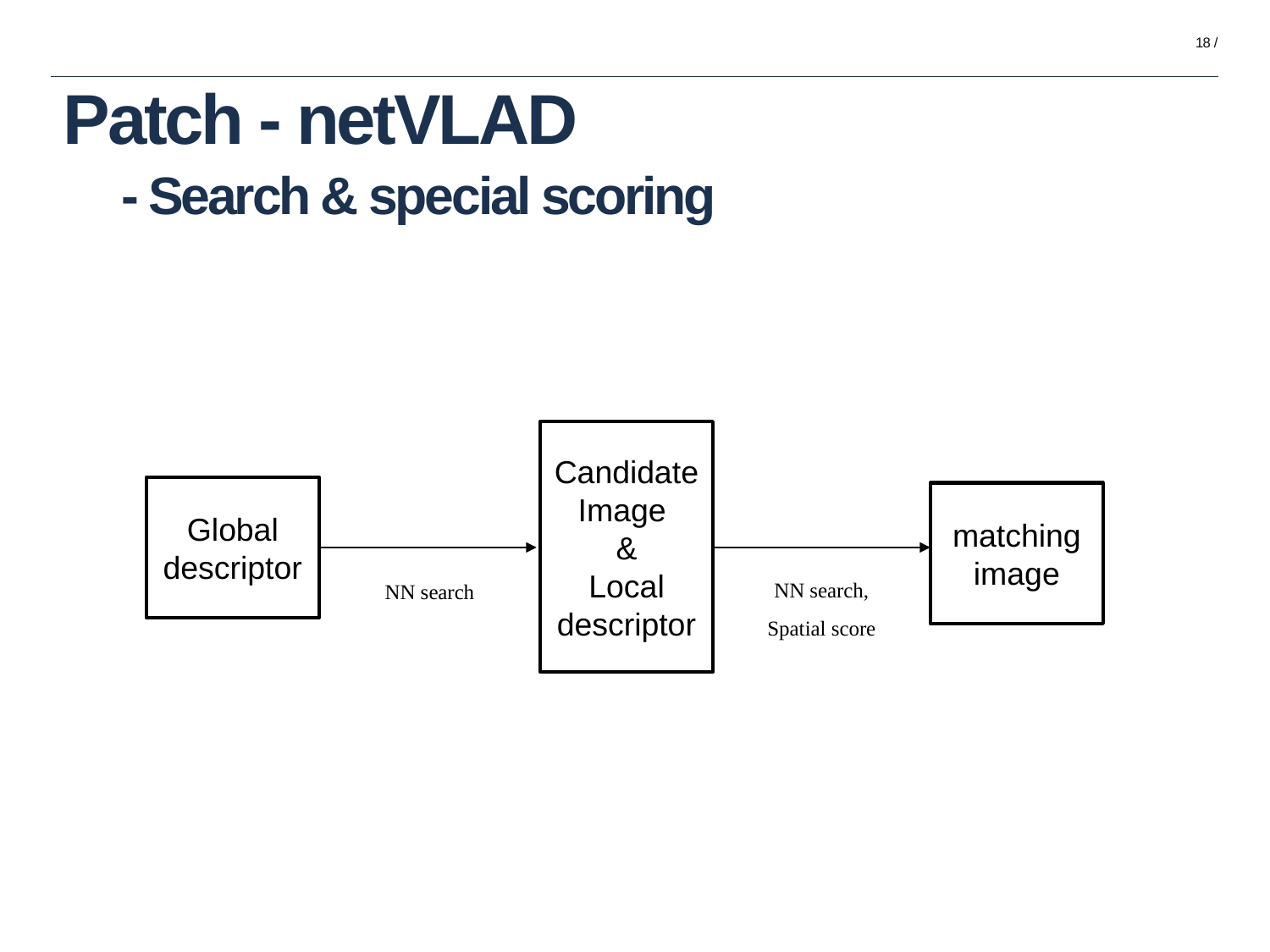

18 /
# Patch - netVLAD
- Search & special scoring
Candidate
Image
&
Local descriptor
Global
descriptor
matching
image
NN search,
Spatial score
NN search